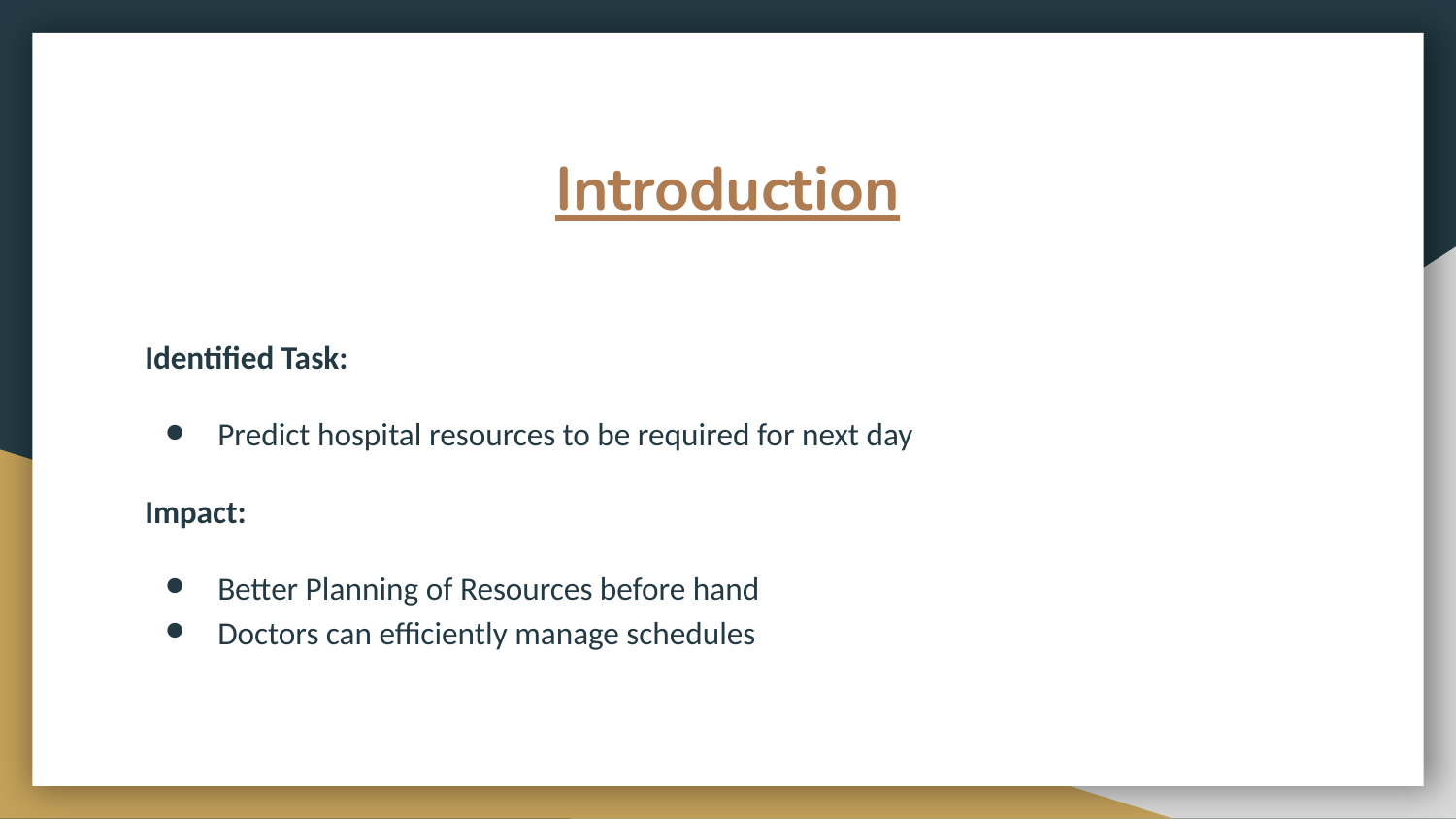

# Introduction

Identified Task:
Predict hospital resources to be required for next day
Impact:
Better Planning of Resources before hand
Doctors can efficiently manage schedules